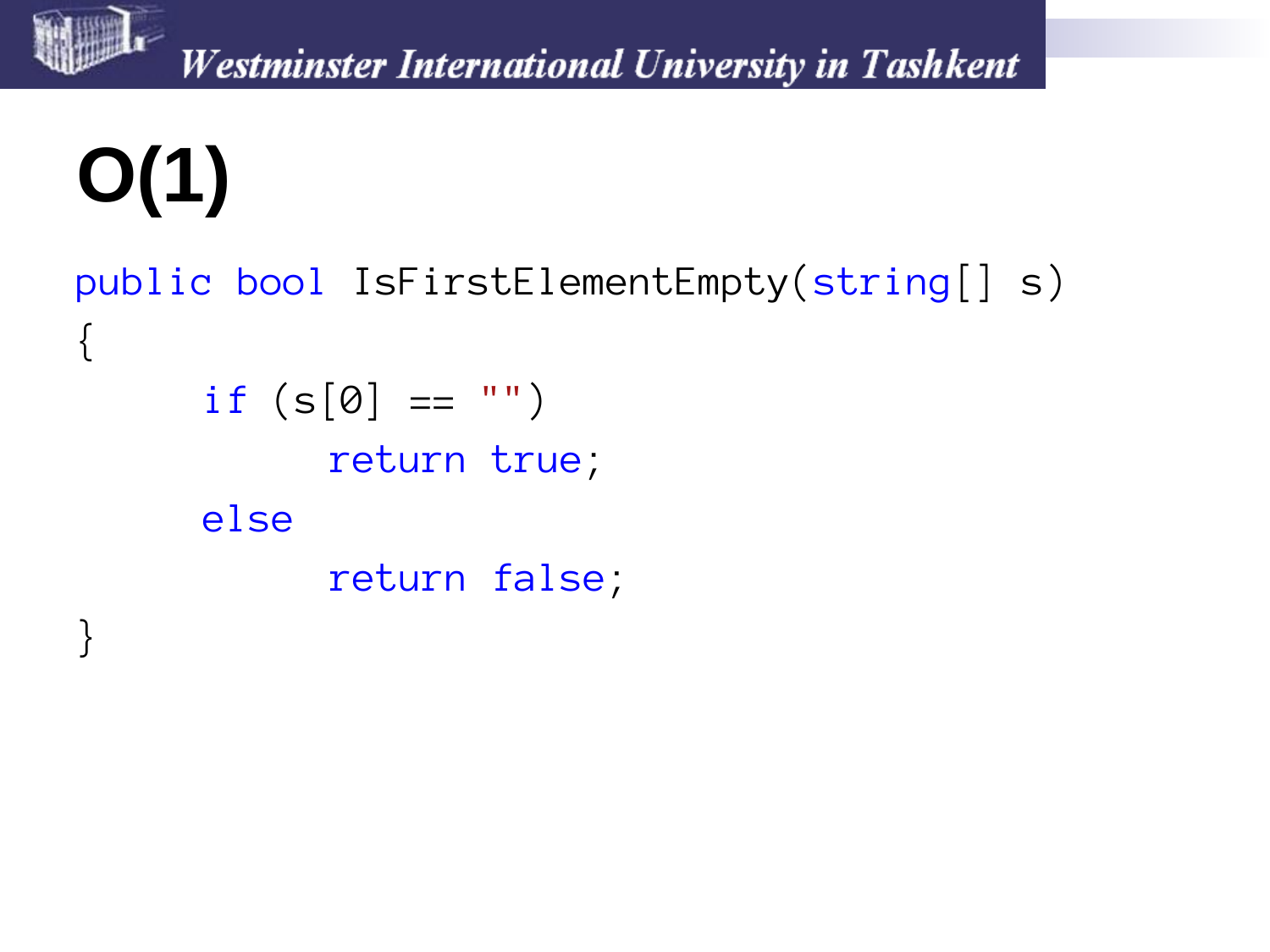

# O(1)
public bool IsFirstElementEmpty(string[] s)
{
	if (s[0] == "")
		return true;
	else
		return false;
}